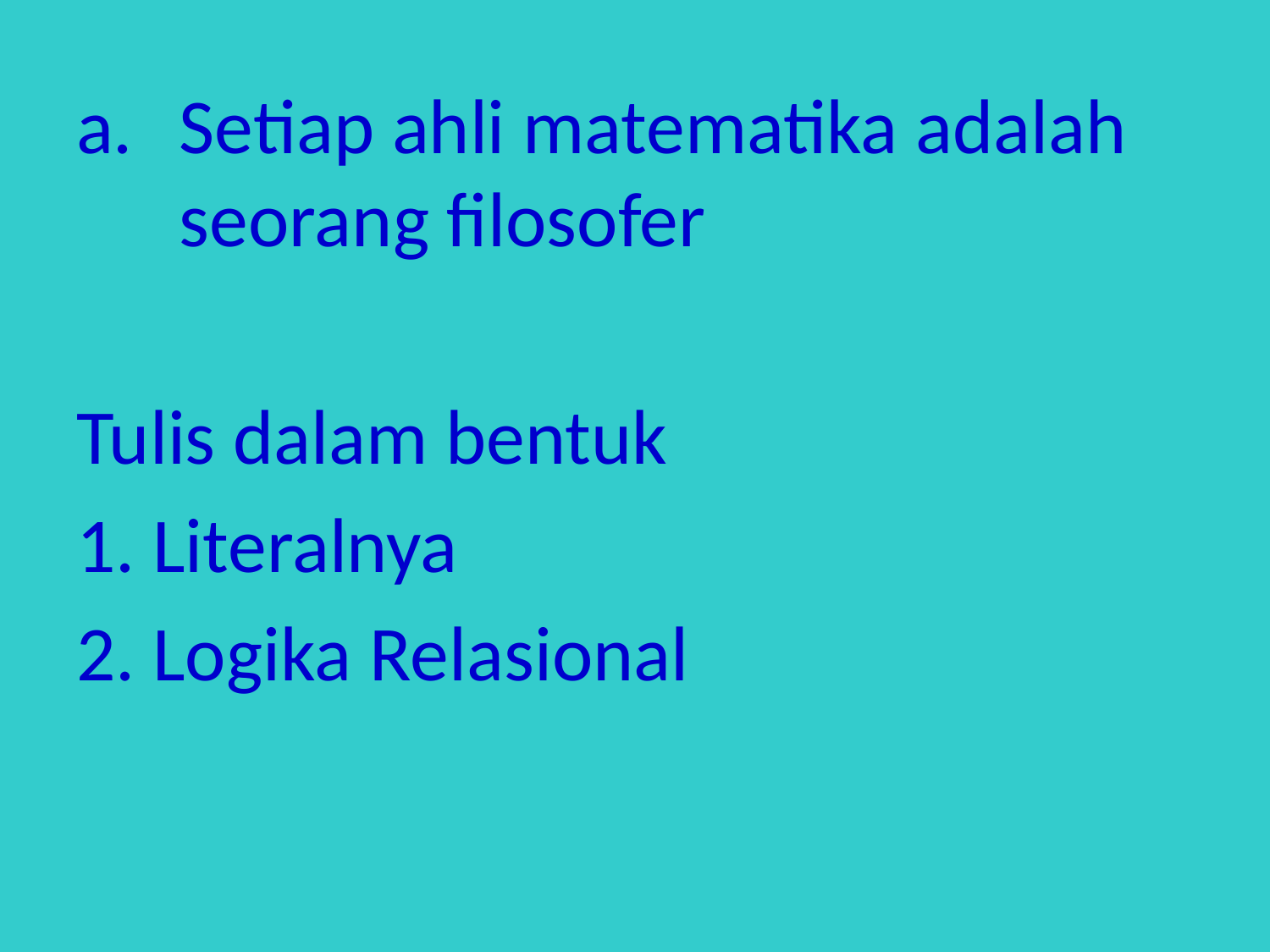

Setiap ahli matematika adalah seorang filosofer

Tulis dalam bentuk
1. Literalnya
2. Logika Relasional